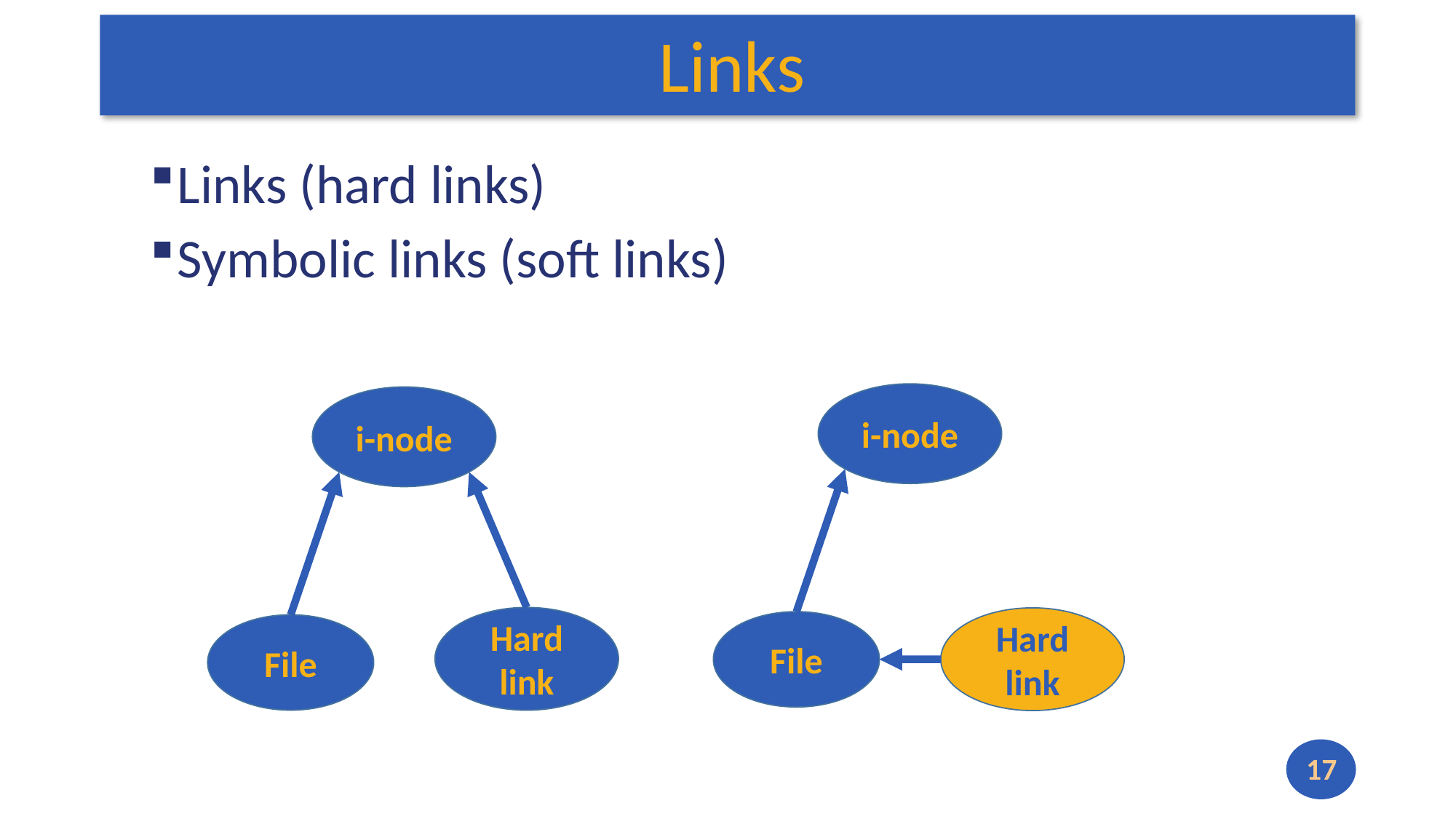

# Links
Links (hard links)
Symbolic links (soft links)
i-node
i-node
Hard link
Hard link
File
File
17